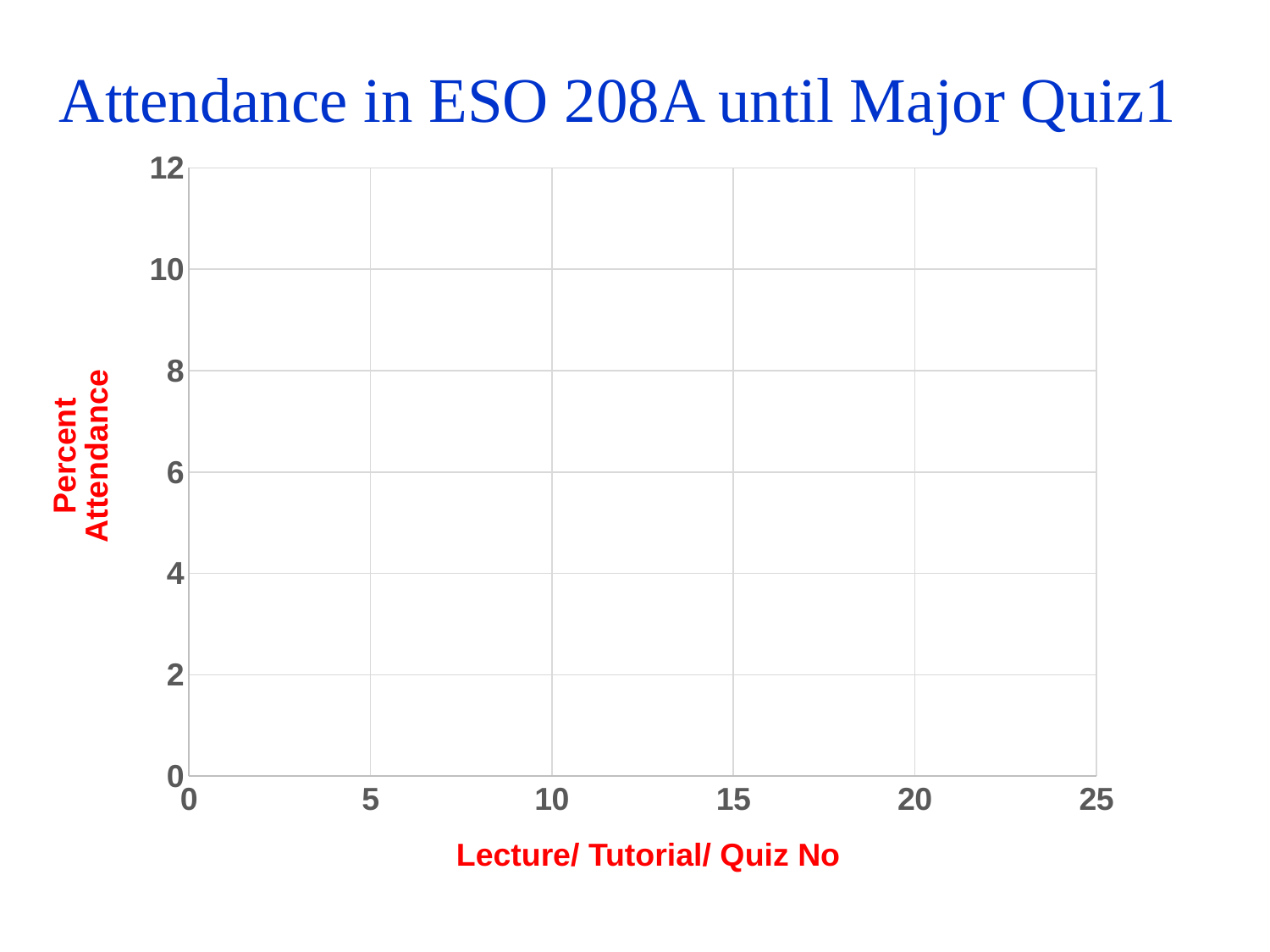

# Attendance in ESO 208A until Major Quiz1

### Chart

| Category |  |
|---|---|
Percent Attendance
Lecture/ Tutorial/ Quiz No